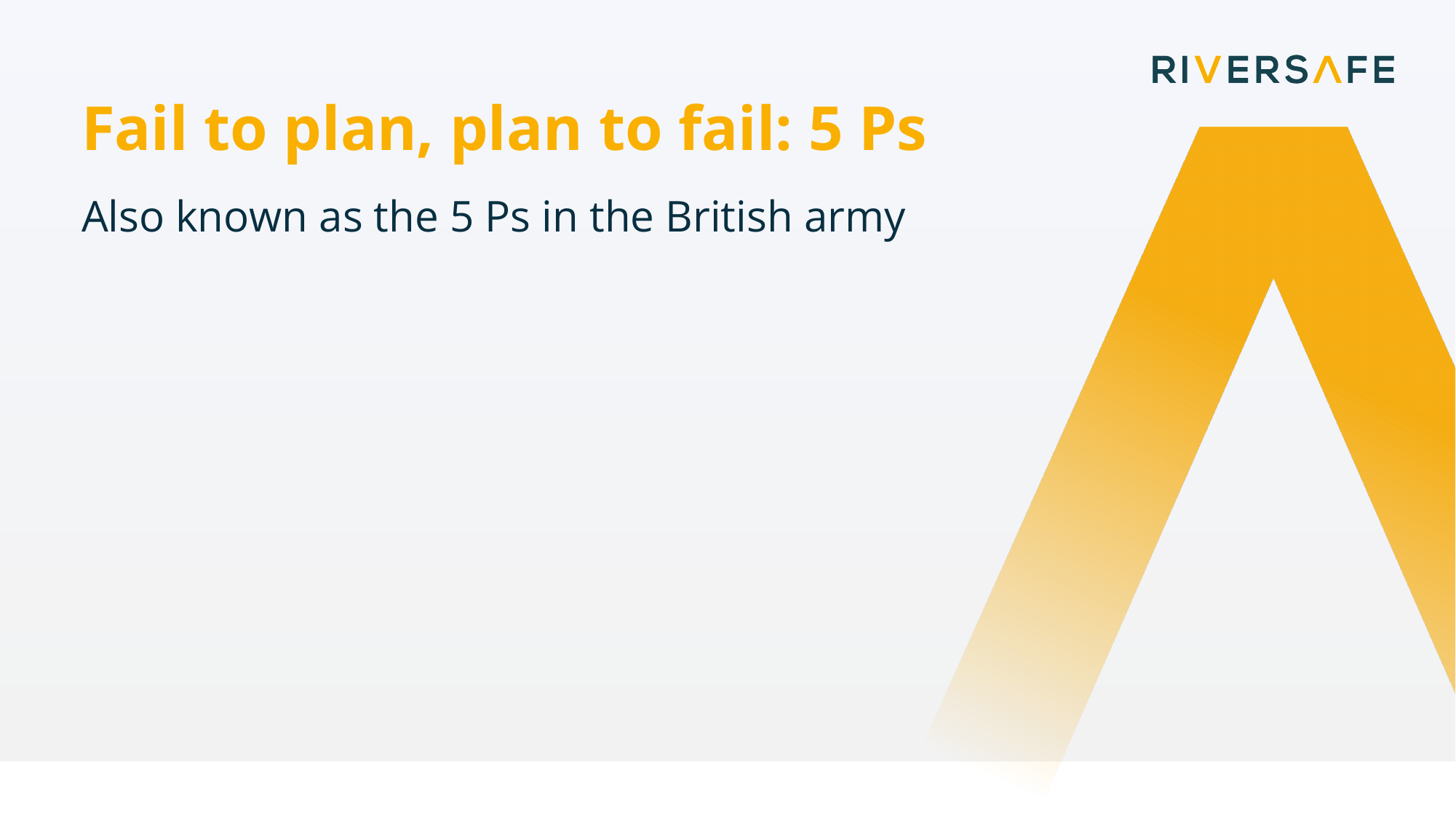

Fail to plan, plan to fail: 5 Ps
Also known as the 5 Ps in the British army